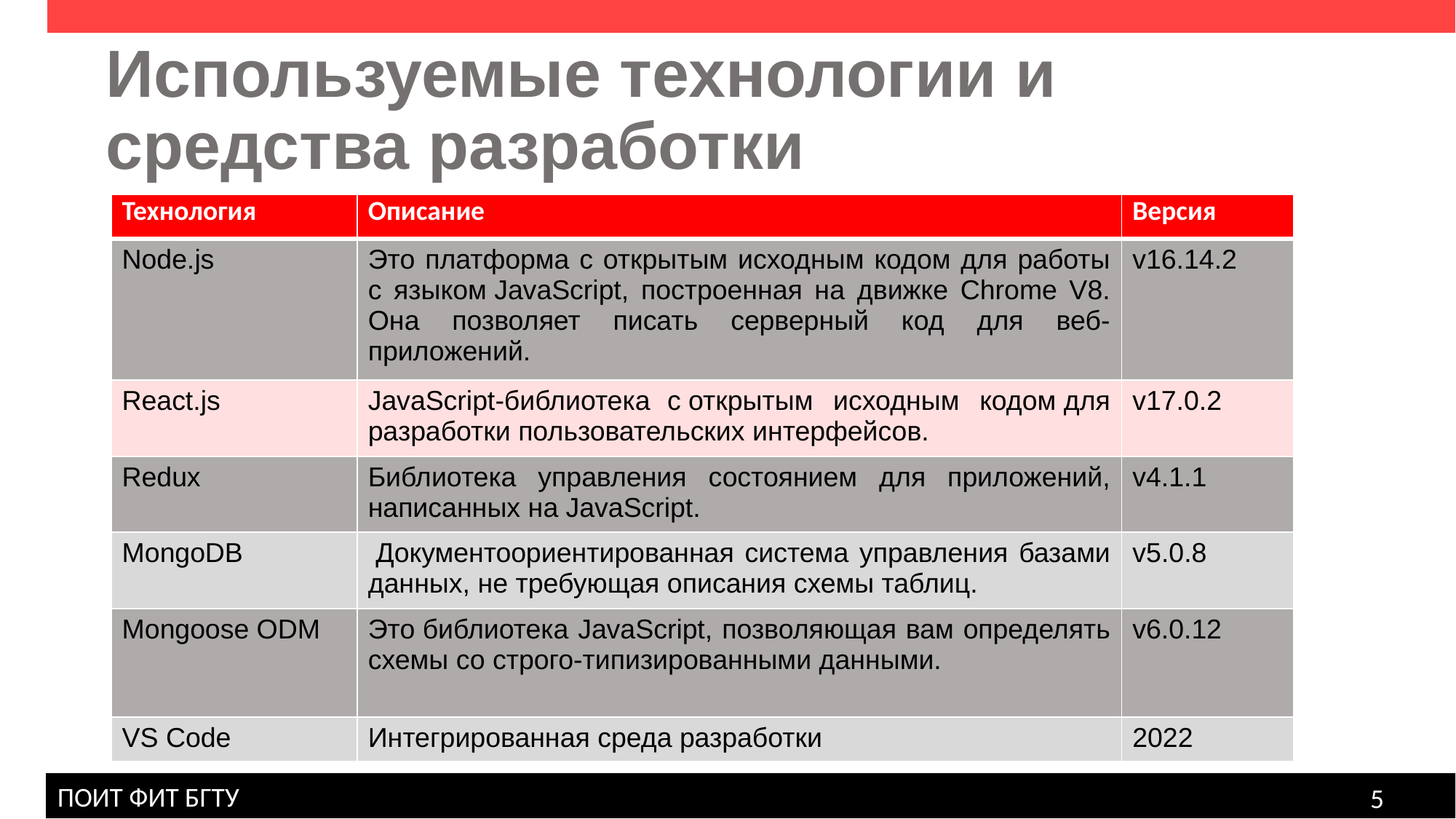

Используемые технологии и средства разработки
| Технология | Описание | Версия |
| --- | --- | --- |
| Node.js | Это платформа с открытым исходным кодом для работы с языком JavaScript, построенная на движке Chrome V8. Она позволяет писать серверный код для веб-приложений. | v16.14.2 |
| React.js | JavaScript-библиотека с открытым исходным кодом для разработки пользовательских интерфейсов. | v17.0.2 |
| Redux | Библиотека управления состоянием для приложений, написанных на JavaScript. | v4.1.1 |
| MongoDB | Документоориентированная система управления базами данных, не требующая описания схемы таблиц. | v5.0.8 |
| Mongoose ODM | Это библиотека JavaScript, позволяющая вам определять схемы со строго-типизированными данными. | v6.0.12 |
| VS Code | Интегрированная среда разработки | 2022 |